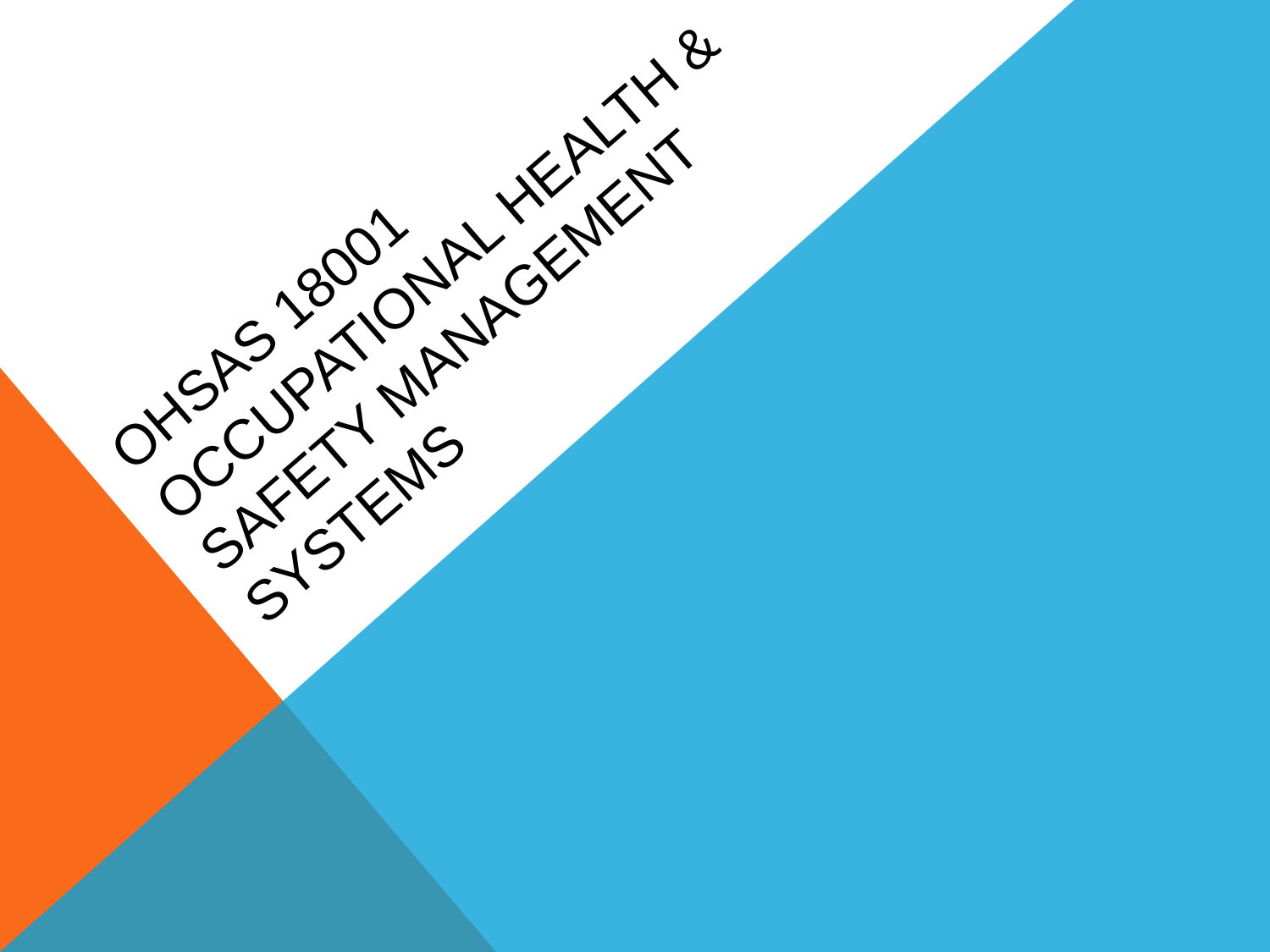

# OHSAS 18001 OCCUPATIONAL HEALTH & SAFETY MANAGEMENT SYSTEMS